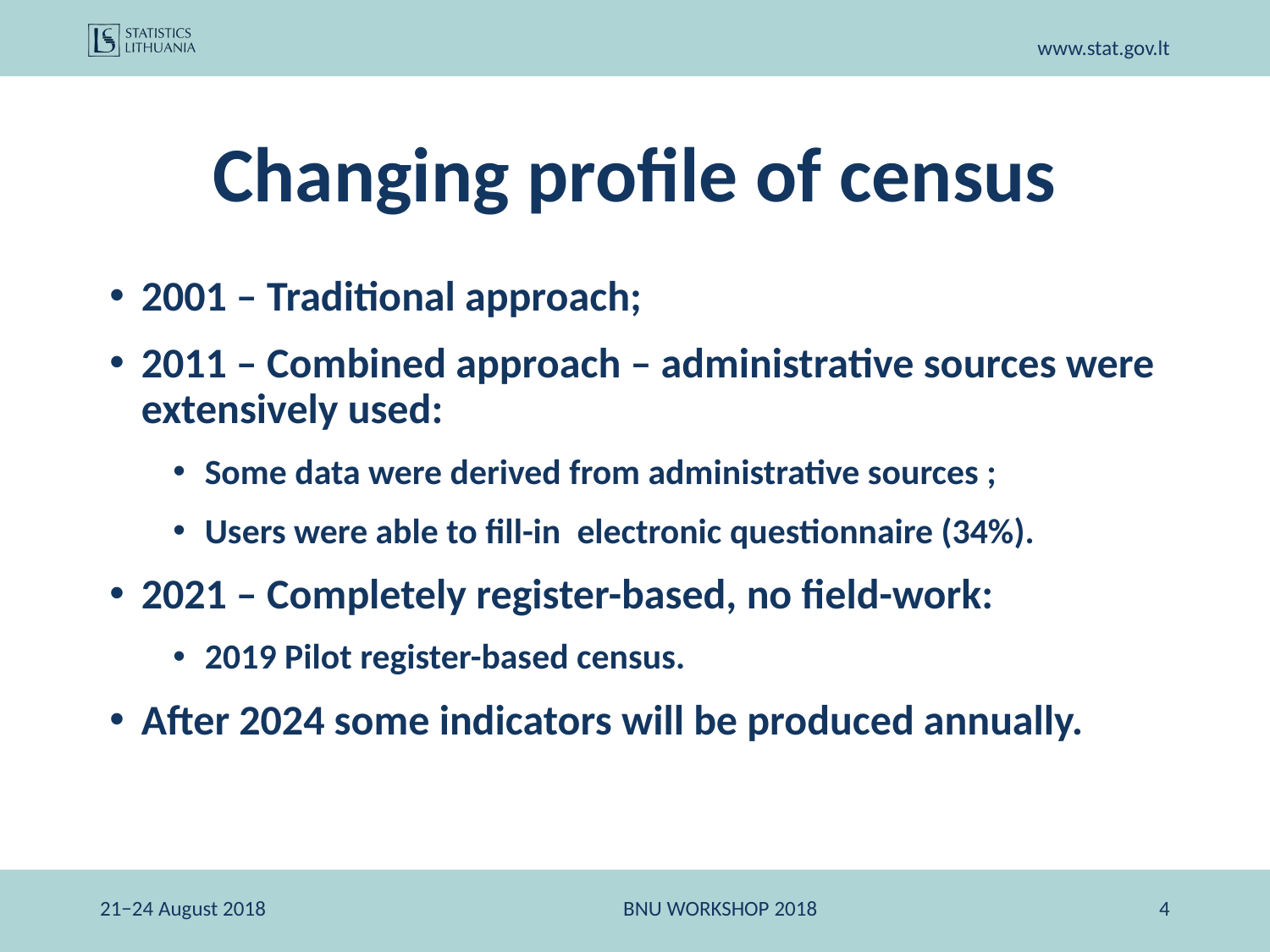

# Changing profile of census
2001 – Traditional approach;
2011 – Combined approach – administrative sources were extensively used:
Some data were derived from administrative sources ;
Users were able to fill-in  electronic questionnaire (34%).
2021 – Completely register-based, no field-work:
2019 Pilot register-based census.
After 2024 some indicators will be produced annually.
21−24 August 2018
BNU WORKSHOP 2018
4